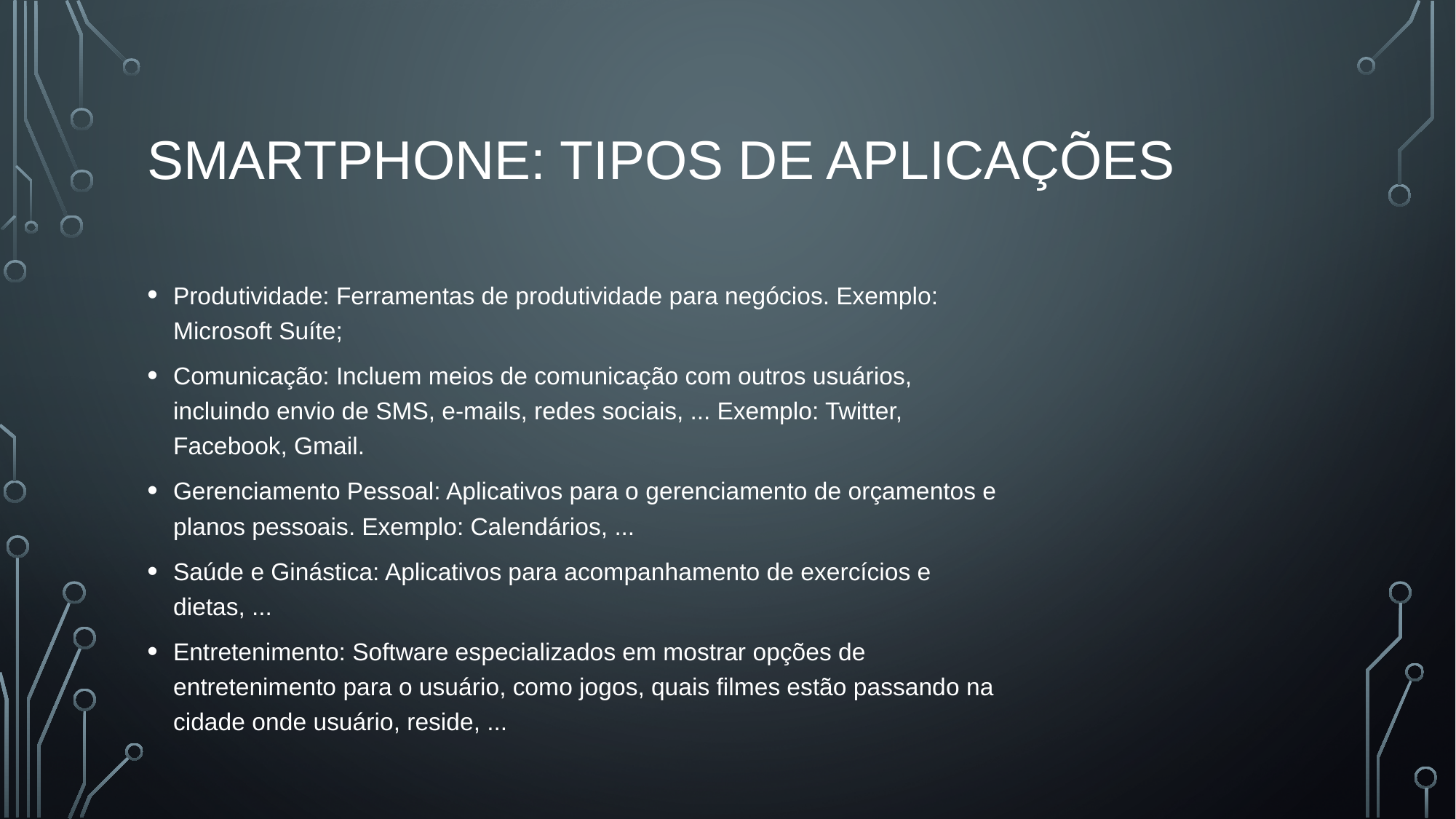

# Smartphone: tipos de aplicações
Produtividade: Ferramentas de produtividade para negócios. Exemplo: Microsoft Suíte;
Comunicação: Incluem meios de comunicação com outros usuários, incluindo envio de SMS, e-mails, redes sociais, ... Exemplo: Twitter, Facebook, Gmail.
Gerenciamento Pessoal: Aplicativos para o gerenciamento de orçamentos e planos pessoais. Exemplo: Calendários, ...
Saúde e Ginástica: Aplicativos para acompanhamento de exercícios e dietas, ...
Entretenimento: Software especializados em mostrar opções de entretenimento para o usuário, como jogos, quais filmes estão passando na cidade onde usuário, reside, ...